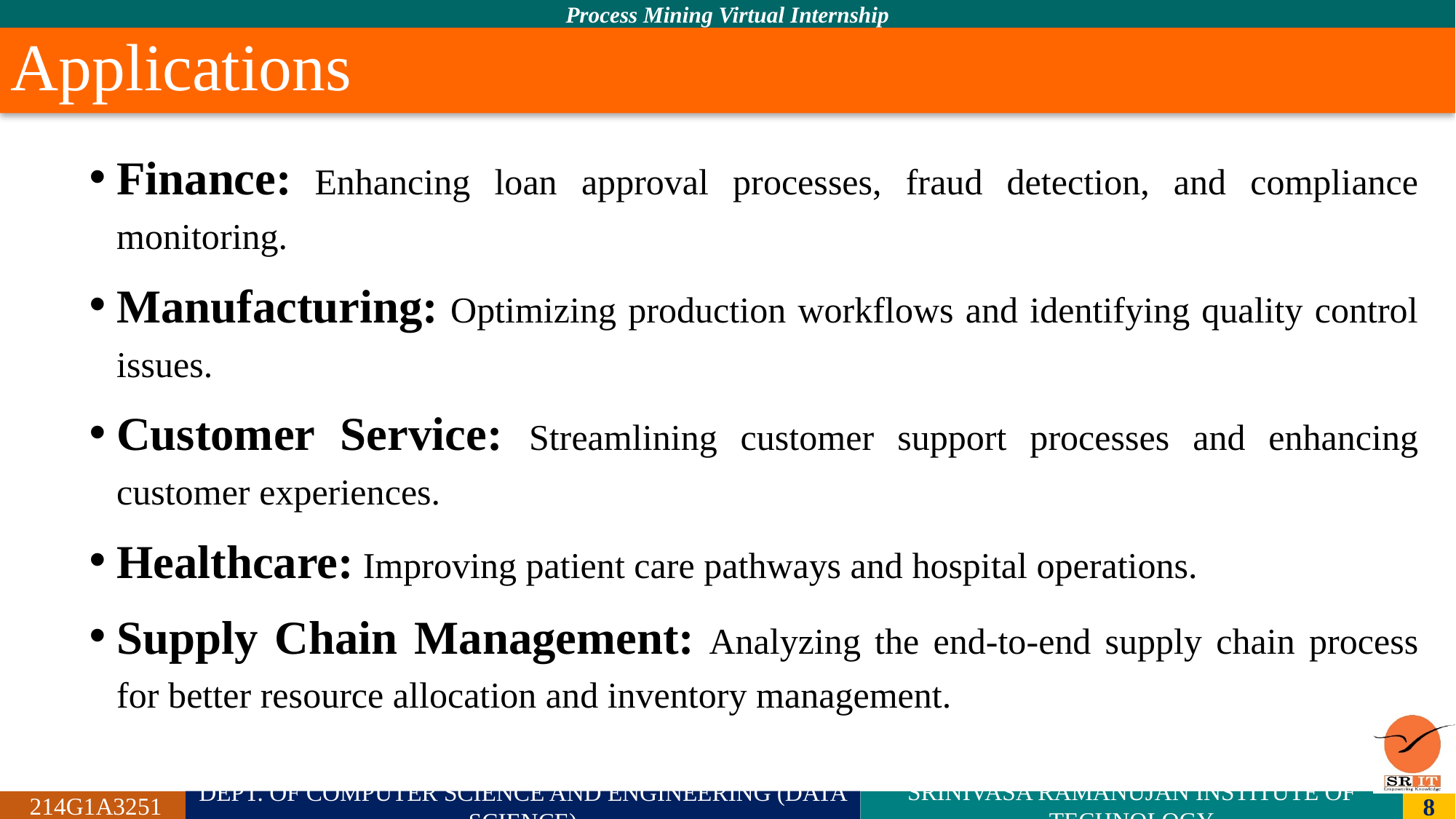

# Applications
Finance: Enhancing loan approval processes, fraud detection, and compliance monitoring.
Manufacturing: Optimizing production workflows and identifying quality control issues.
Customer Service: Streamlining customer support processes and enhancing customer experiences.
Healthcare: Improving patient care pathways and hospital operations.
Supply Chain Management: Analyzing the end-to-end supply chain process for better resource allocation and inventory management.